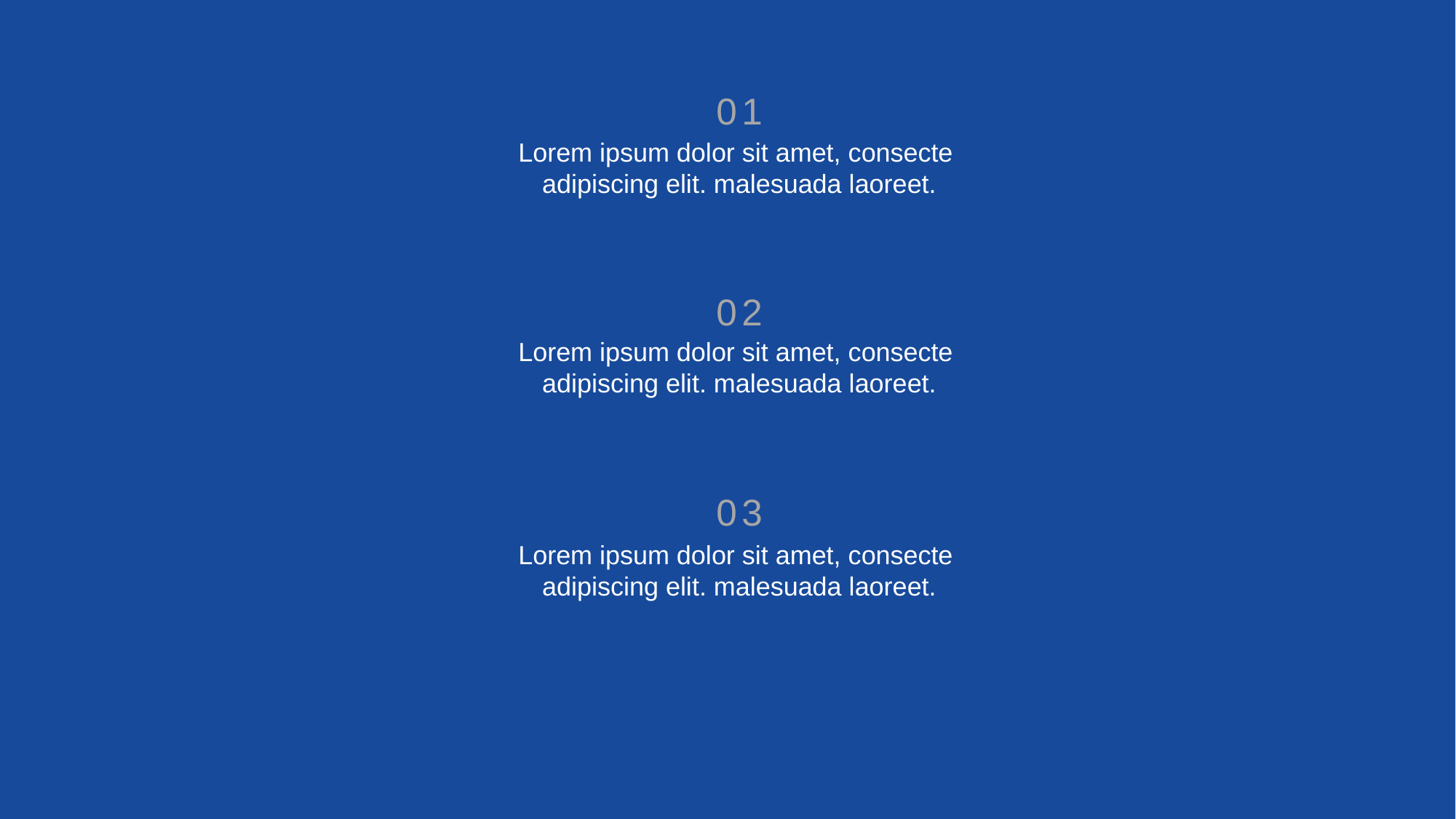

0 1
Lorem ipsum dolor sit amet, consecte
adipiscing elit. malesuada laoreet.

0 2
Lorem ipsum dolor sit amet, consecte
adipiscing elit. malesuada laoreet.
0 3
Lorem ipsum dolor sit amet, consecte
adipiscing elit. malesuada laoreet.
Using these templates in competition is prohibited by the original author